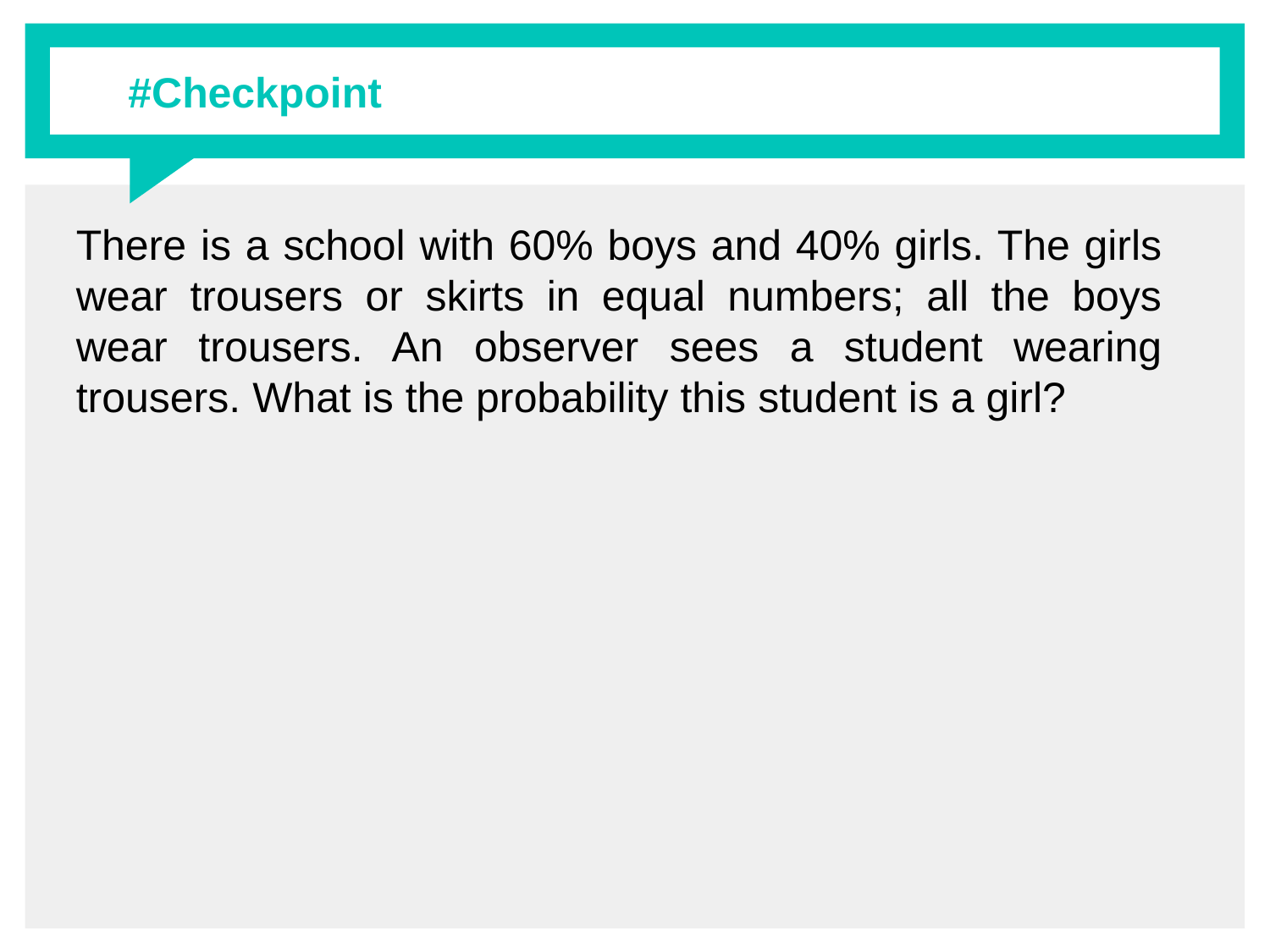

# #Checkpoint

There is a school with 60% boys and 40% girls. The girls wear trousers or skirts in equal numbers; all the boys wear trousers. An observer sees a student wearing trousers. What is the probability this student is a girl?